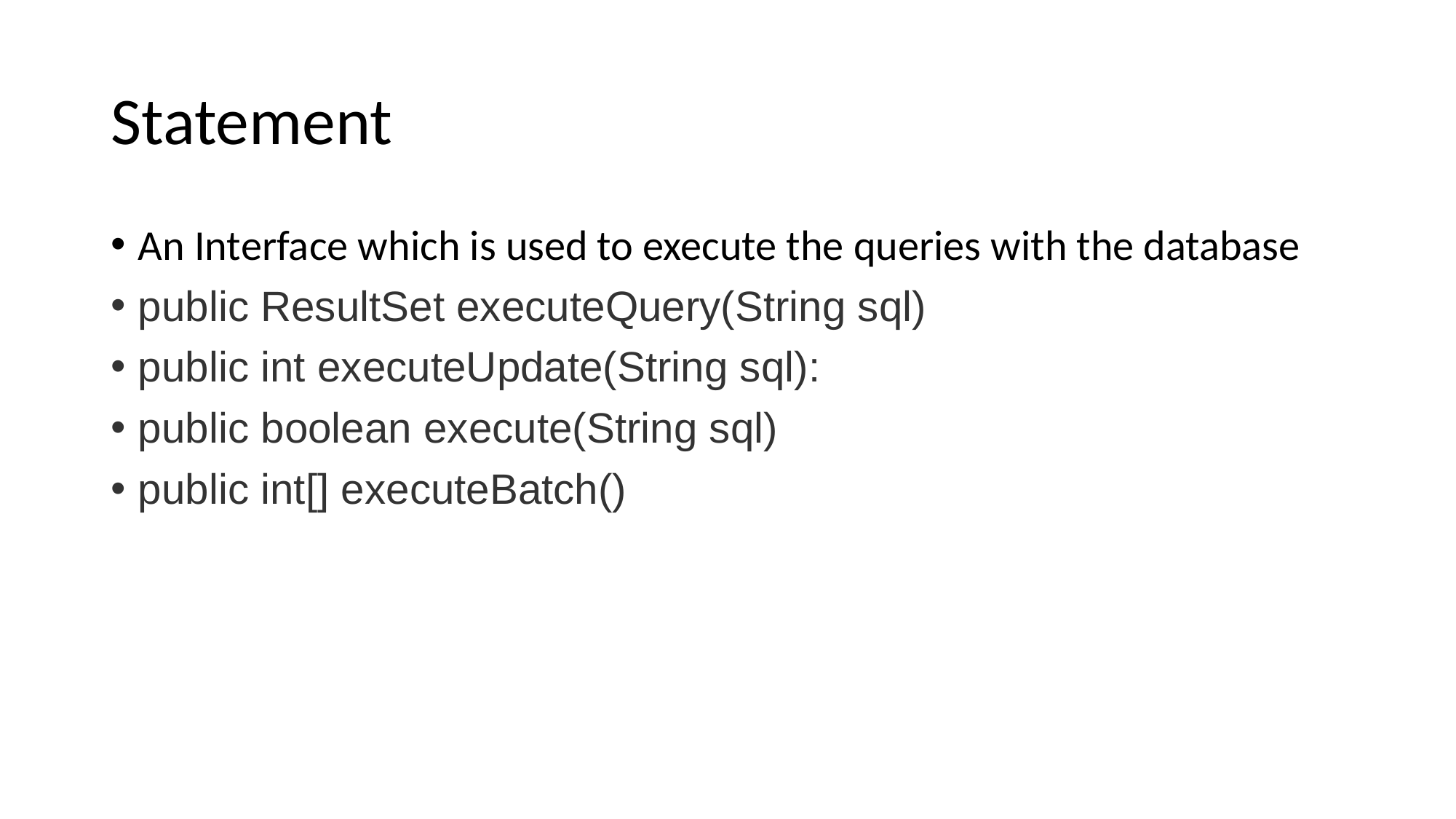

# Statement
An Interface which is used to execute the queries with the database
public ResultSet executeQuery(String sql)
public int executeUpdate(String sql):
public boolean execute(String sql)
public int[] executeBatch()